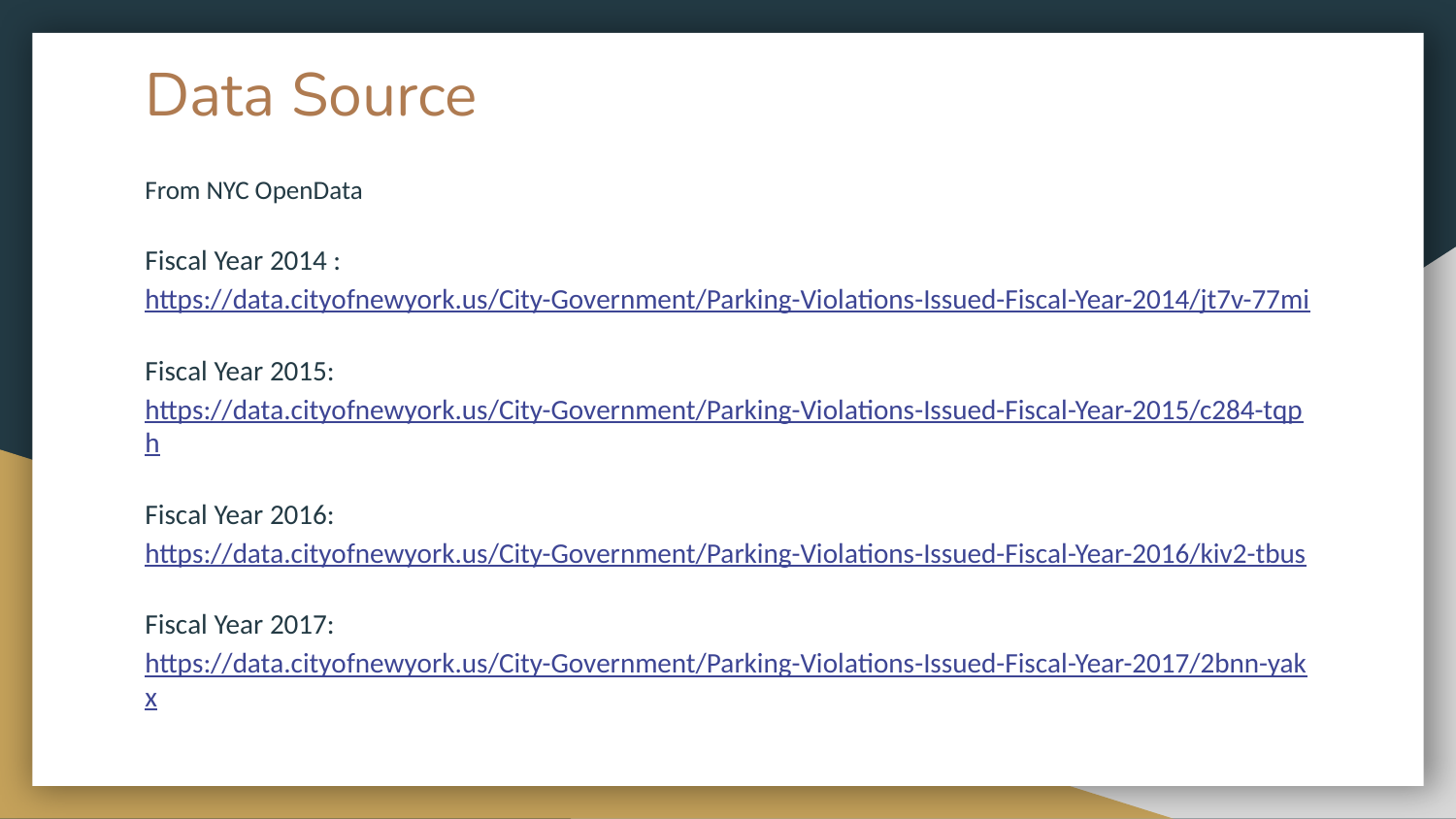

# Data Source
From NYC OpenData
Fiscal Year 2014 : https://data.cityofnewyork.us/City-Government/Parking-Violations-Issued-Fiscal-Year-2014/jt7v-77mi
Fiscal Year 2015: https://data.cityofnewyork.us/City-Government/Parking-Violations-Issued-Fiscal-Year-2015/c284-tqph
Fiscal Year 2016: https://data.cityofnewyork.us/City-Government/Parking-Violations-Issued-Fiscal-Year-2016/kiv2-tbus
Fiscal Year 2017: https://data.cityofnewyork.us/City-Government/Parking-Violations-Issued-Fiscal-Year-2017/2bnn-yakx